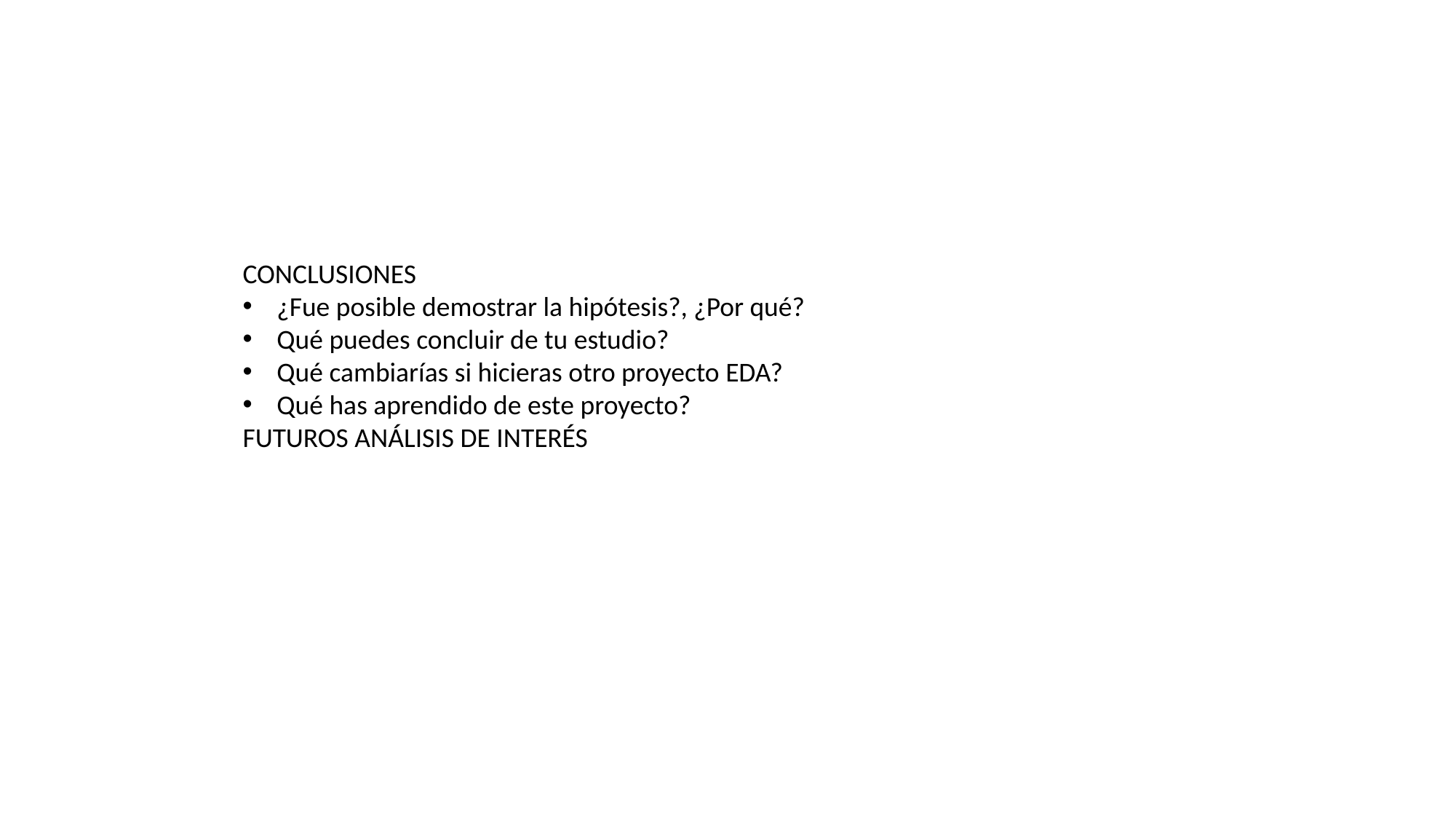

CONCLUSIONES
¿Fue posible demostrar la hipótesis?, ¿Por qué?
Qué puedes concluir de tu estudio?
Qué cambiarías si hicieras otro proyecto EDA?
Qué has aprendido de este proyecto?
FUTUROS ANÁLISIS DE INTERÉS